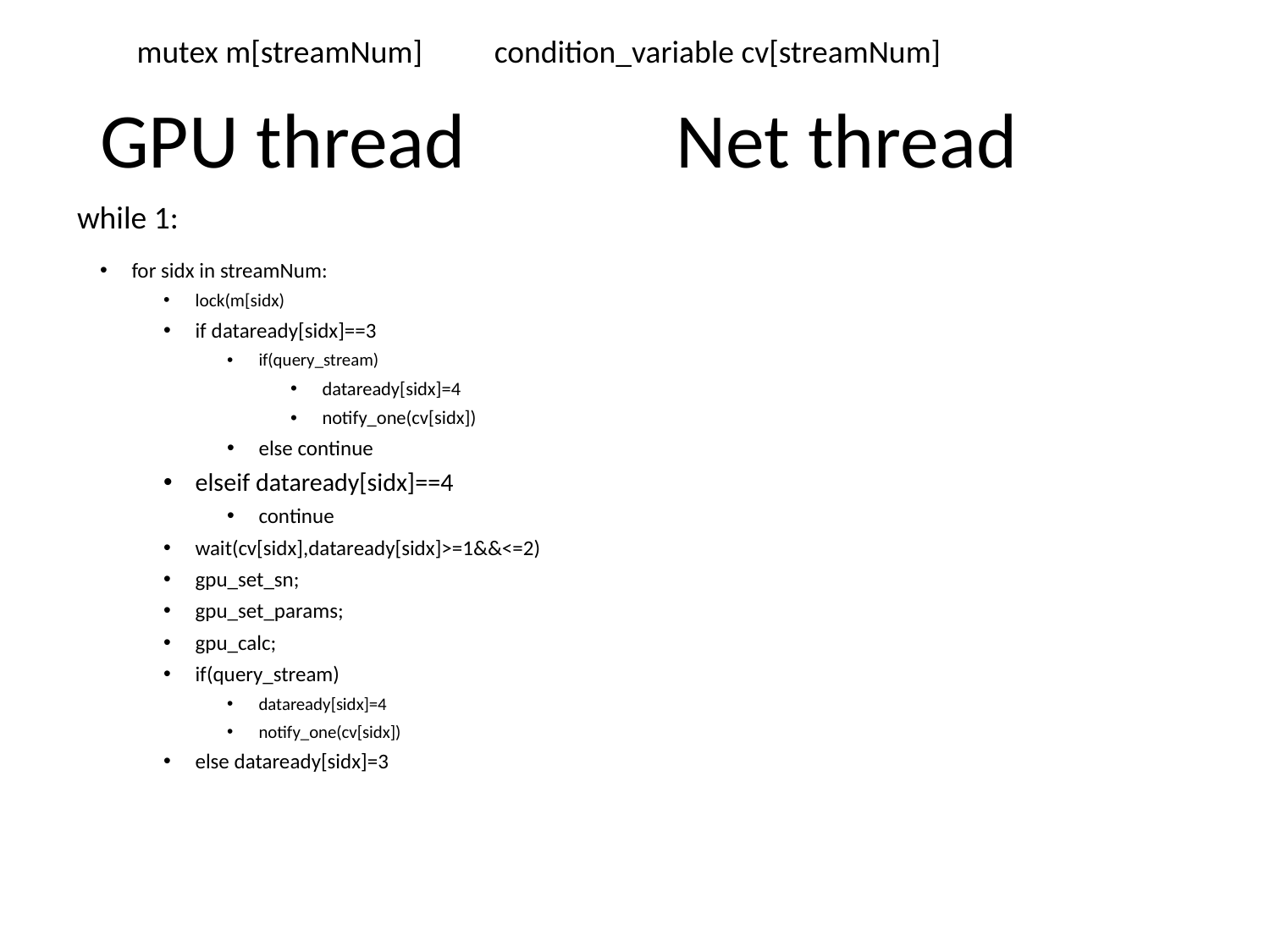

mutex m[streamNum]          condition_variable cv[streamNum]
# GPU thread
Net thread
while 1:
for sidx in streamNum:
lock(m[sidx)
if dataready[sidx]==3
if(query_stream)
dataready[sidx]=4
notify_one(cv[sidx])
else continue
elseif dataready[sidx]==4
continue
wait(cv[sidx],dataready[sidx]>=1&&<=2)
gpu_set_sn;
gpu_set_params;
gpu_calc;
if(query_stream)
dataready[sidx]=4
notify_one(cv[sidx])
else dataready[sidx]=3